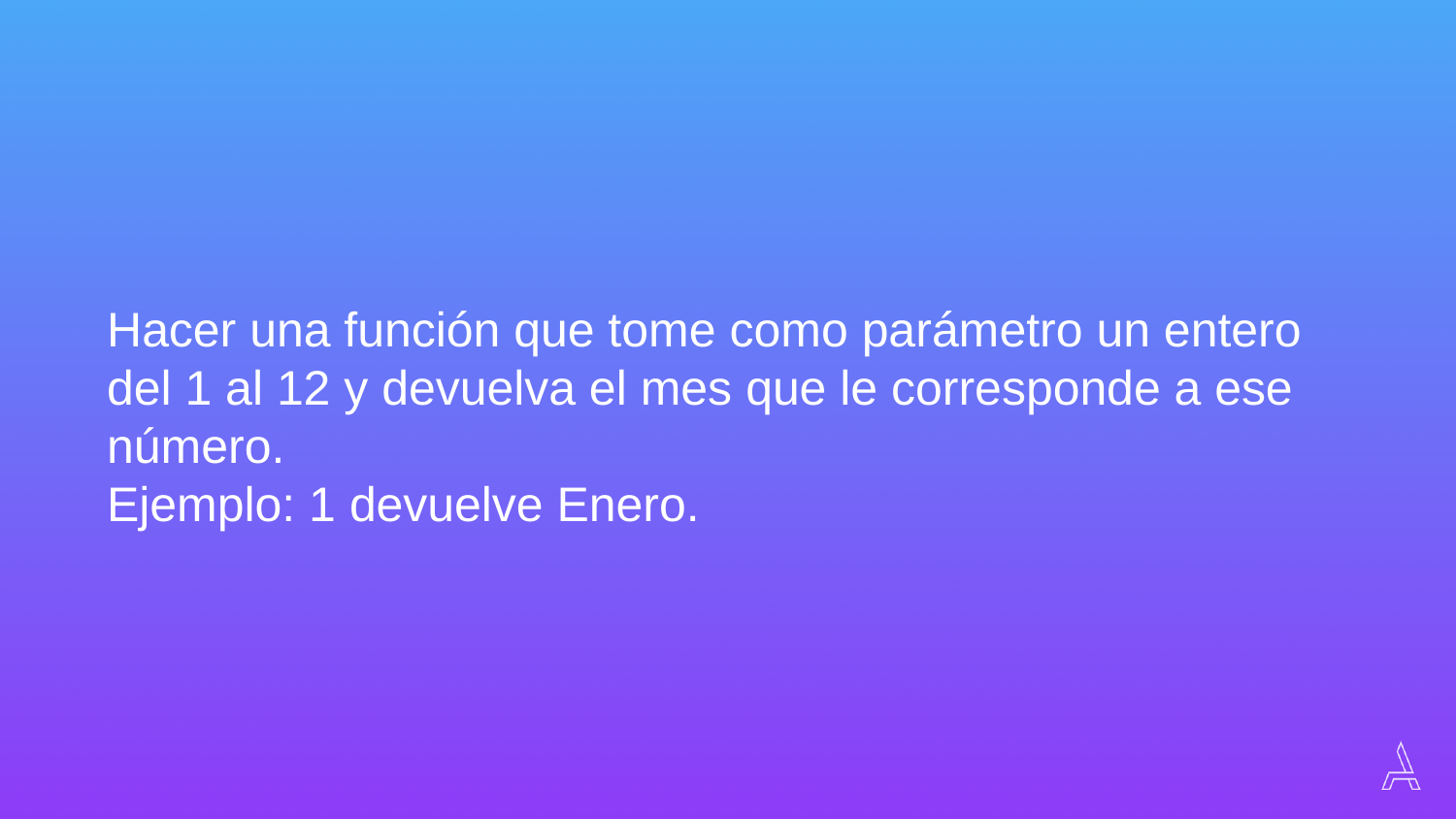

Hacer una función que tome como parámetro un entero del 1 al 12 y devuelva el mes que le corresponde a ese número.
Ejemplo: 1 devuelve Enero.